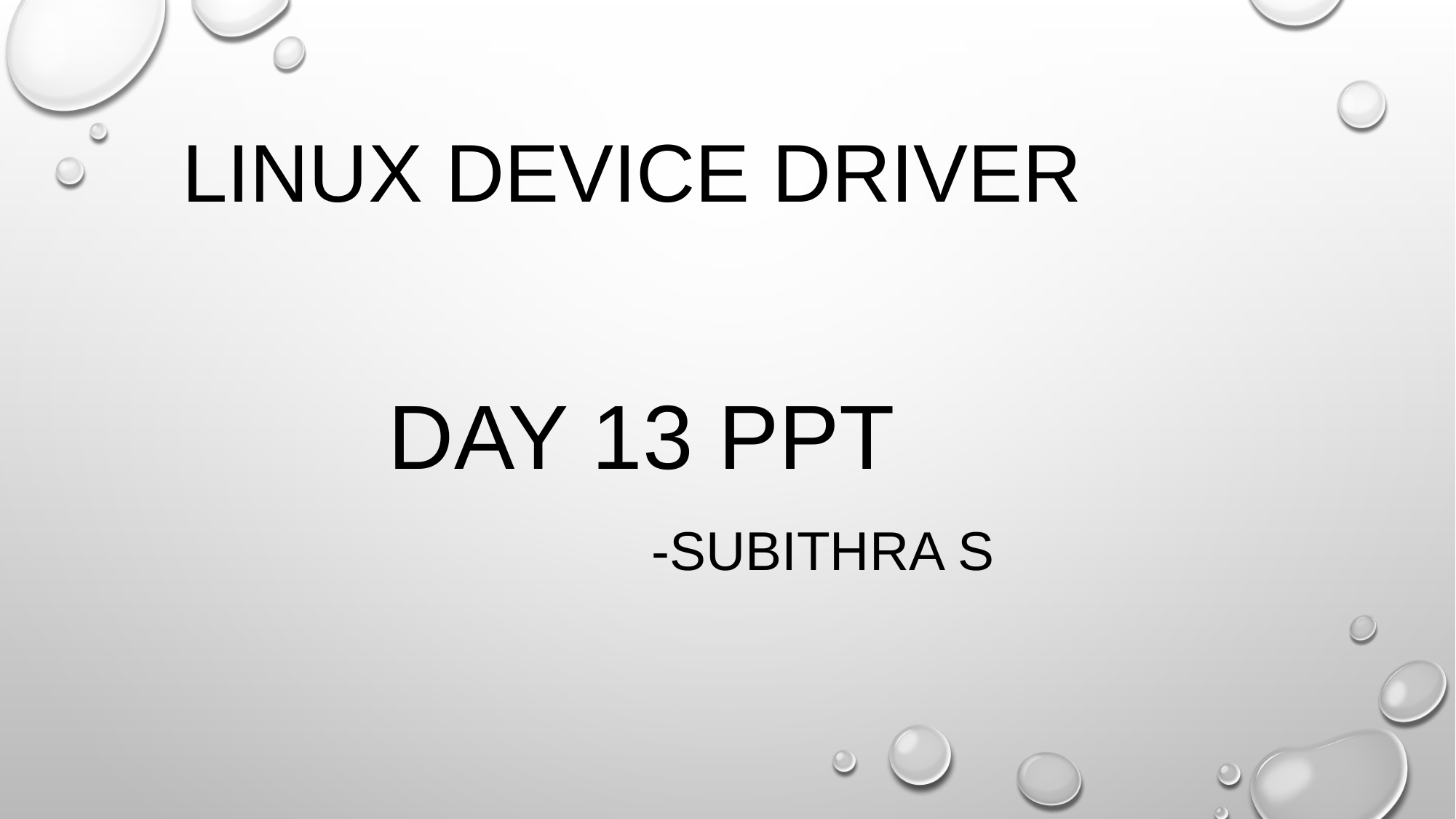

# Linux device driver
Day 13 PPT
                        -SUBITHRA s